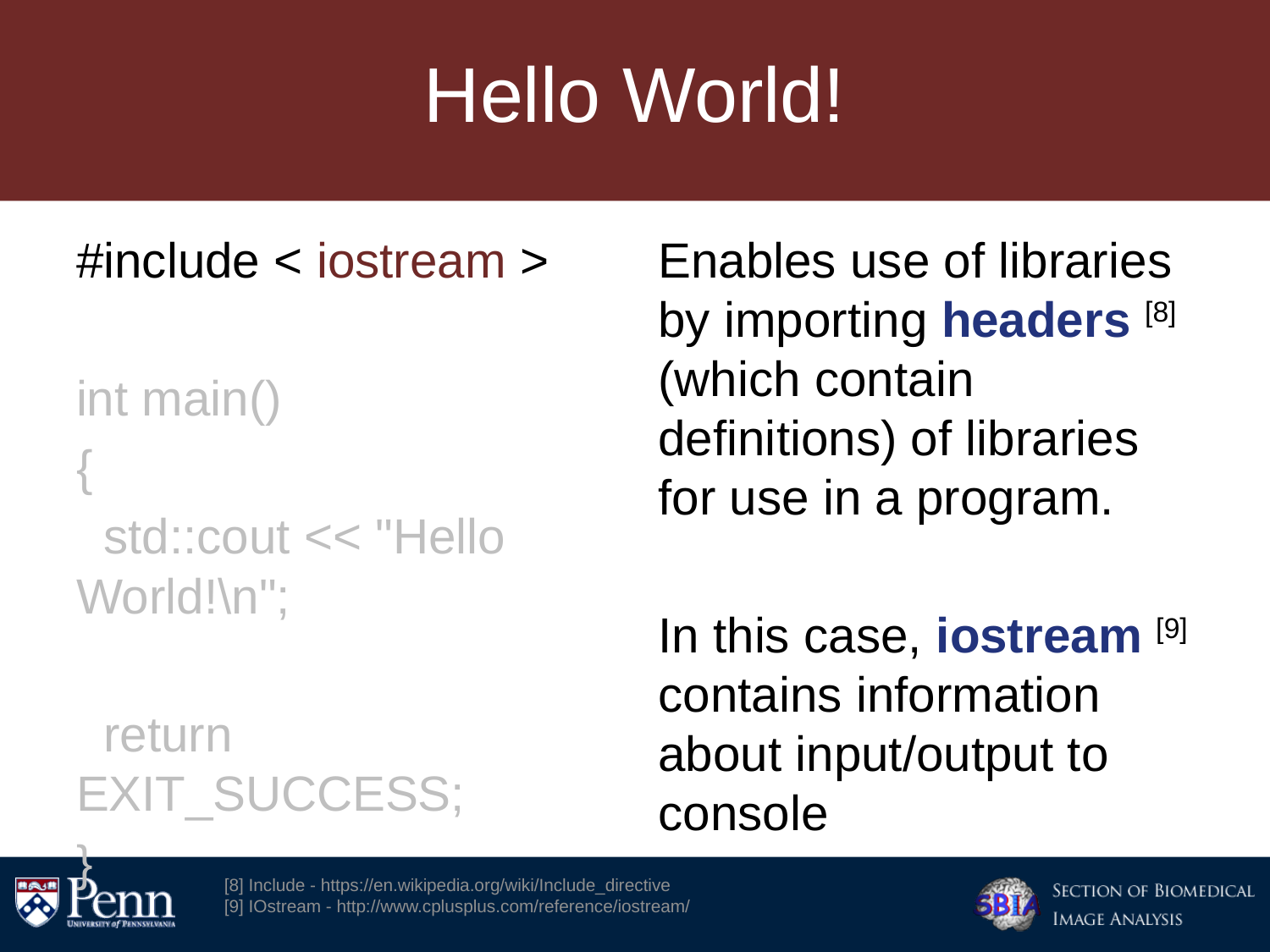

# Hello World!
#include < iostream >

int main()
{
  std::cout << "Hello World!\n";

  return EXIT_SUCCESS;
}

Enables use of libraries by importing headers [8] (which contain definitions) of libraries for use in a program.

In this case, iostream [9] contains information about input/output to console
[8] Include - https://en.wikipedia.org/wiki/Include_directive
[9] IOstream - http://www.cplusplus.com/reference/iostream/